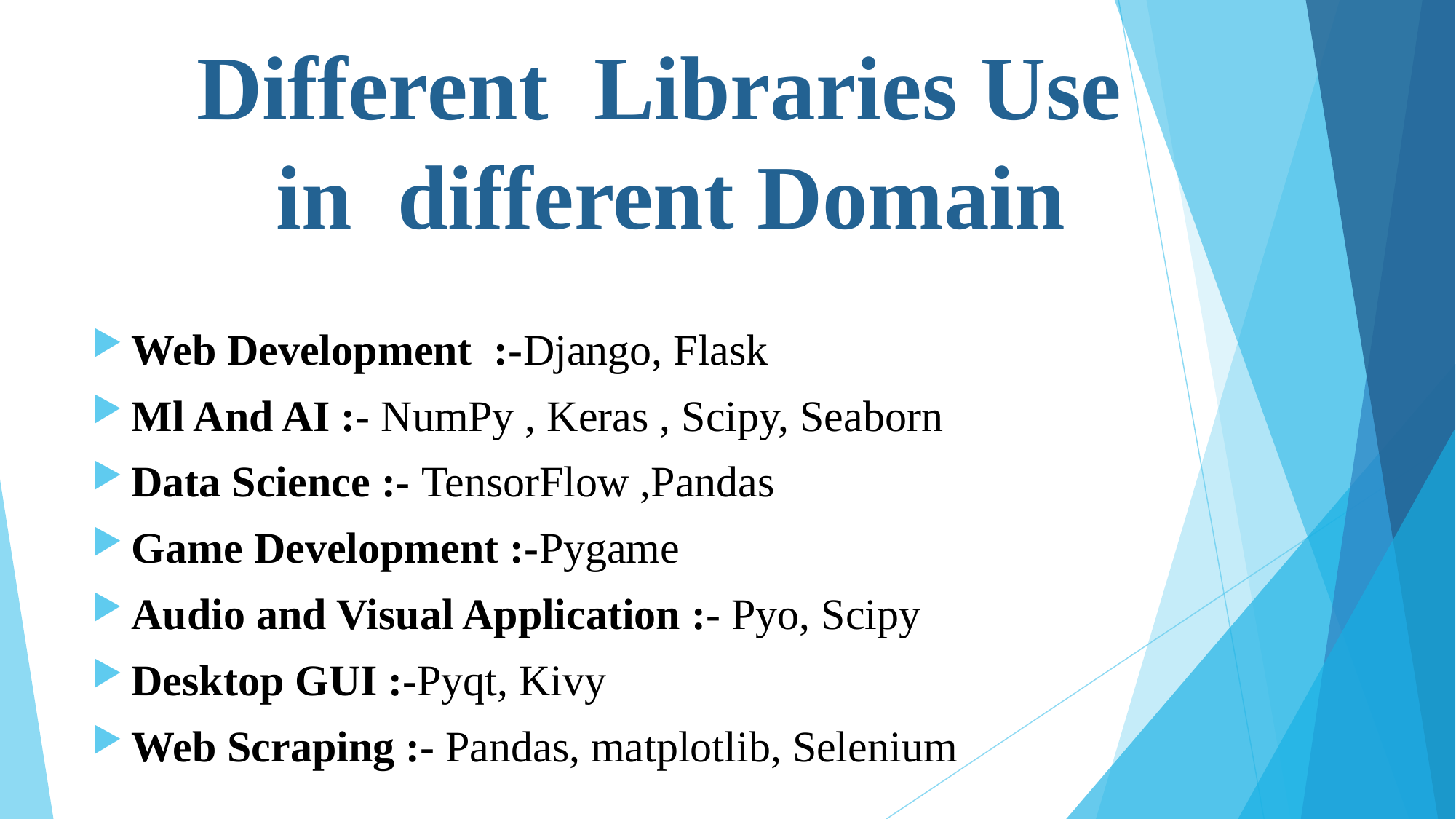

# Different  Libraries Use in  different Domain
Web Development  :-Django, Flask
Ml And AI :- NumPy , Keras , Scipy, Seaborn
Data Science :- TensorFlow ,Pandas
Game Development :-Pygame
Audio and Visual Application :- Pyo, Scipy
Desktop GUI :-Pyqt, Kivy
Web Scraping :- Pandas, matplotlib, Selenium